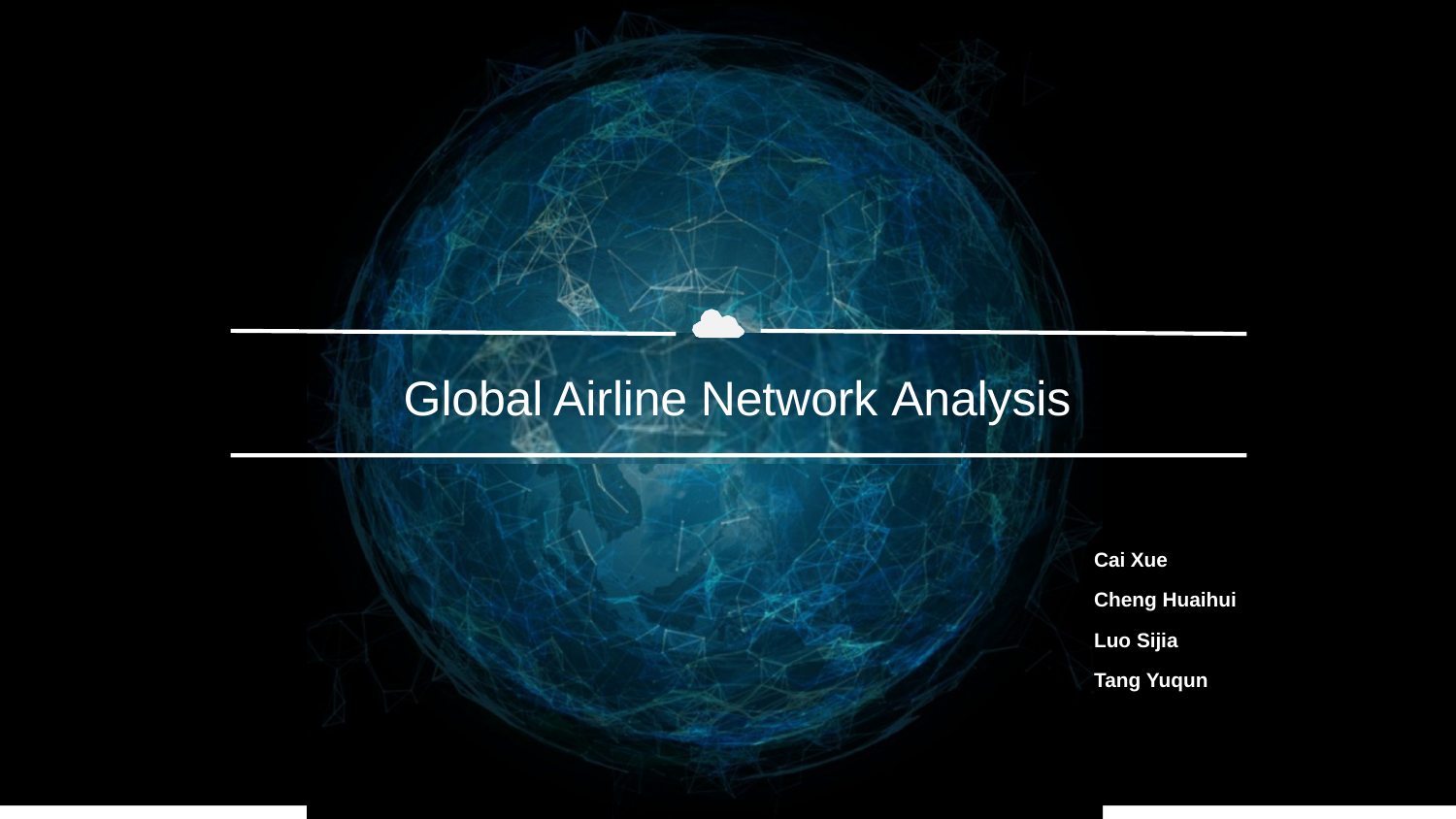

# Global Airline Network Analysis
Cai Xue
Cheng Huaihui
Luo Sijia
Tang Yuqun